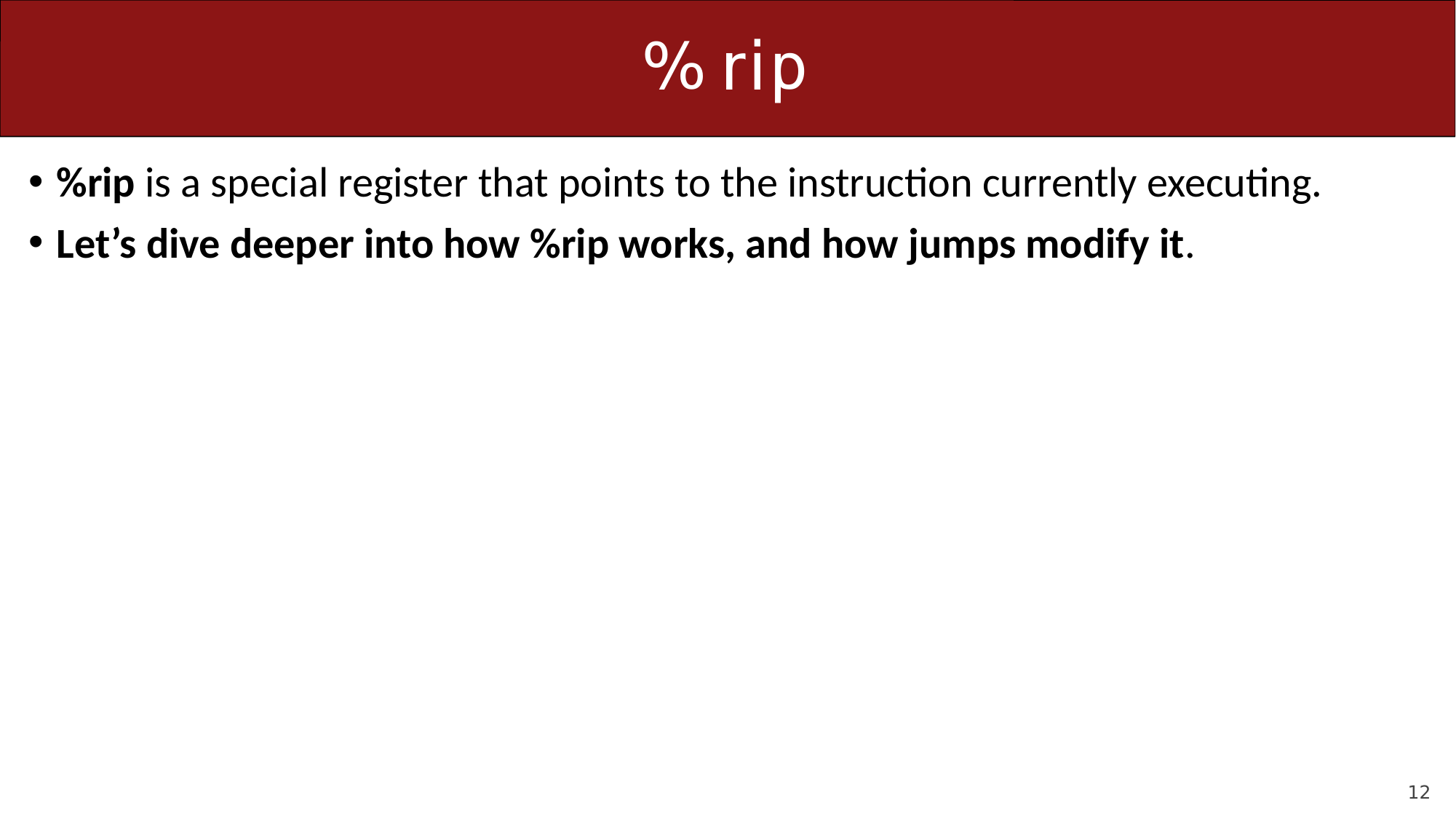

# %rip
%rip is a special register that points to the instruction currently executing.
Let’s dive deeper into how %rip works, and how jumps modify it.